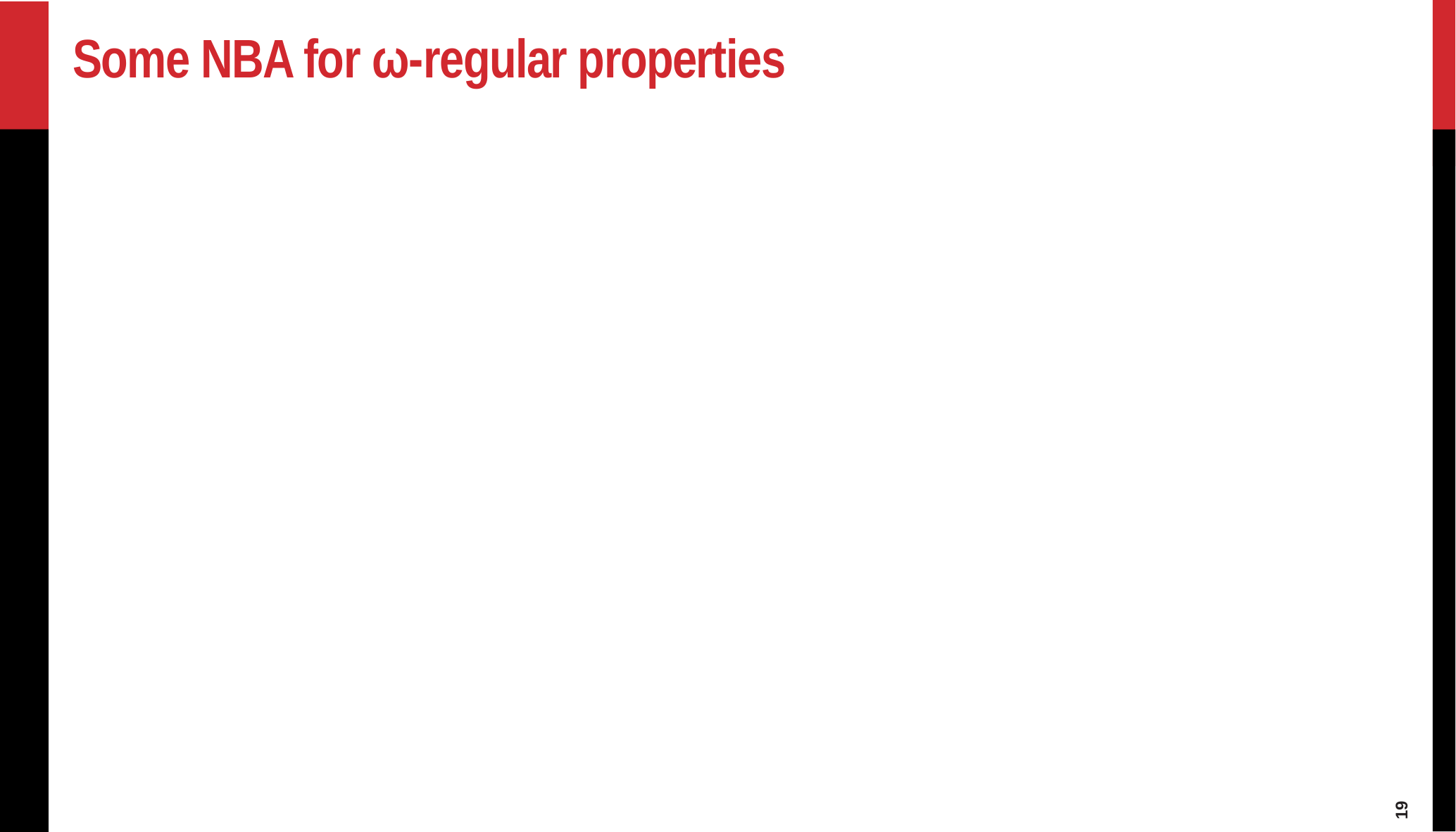

# Some NBA for ω-regular properties

19